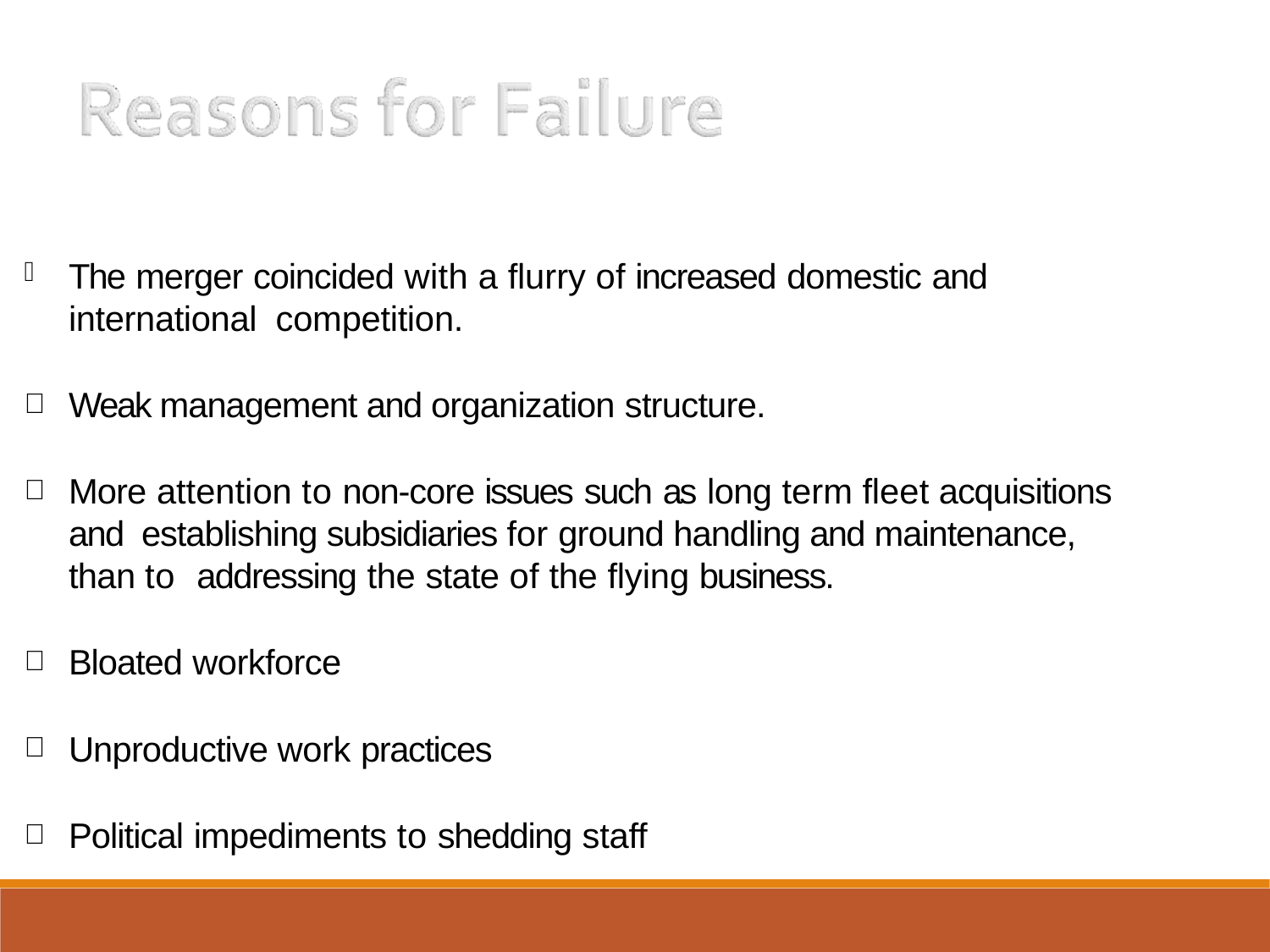

The merger coincided with a flurry of increased domestic and international  competition.

Weak management and organization structure.

More attention to non-core issues such as long term fleet acquisitions and  establishing subsidiaries for ground handling and maintenance, than to  addressing the state of the flying business.

Bloated workforce

Unproductive work practices

Political impediments to shedding staff